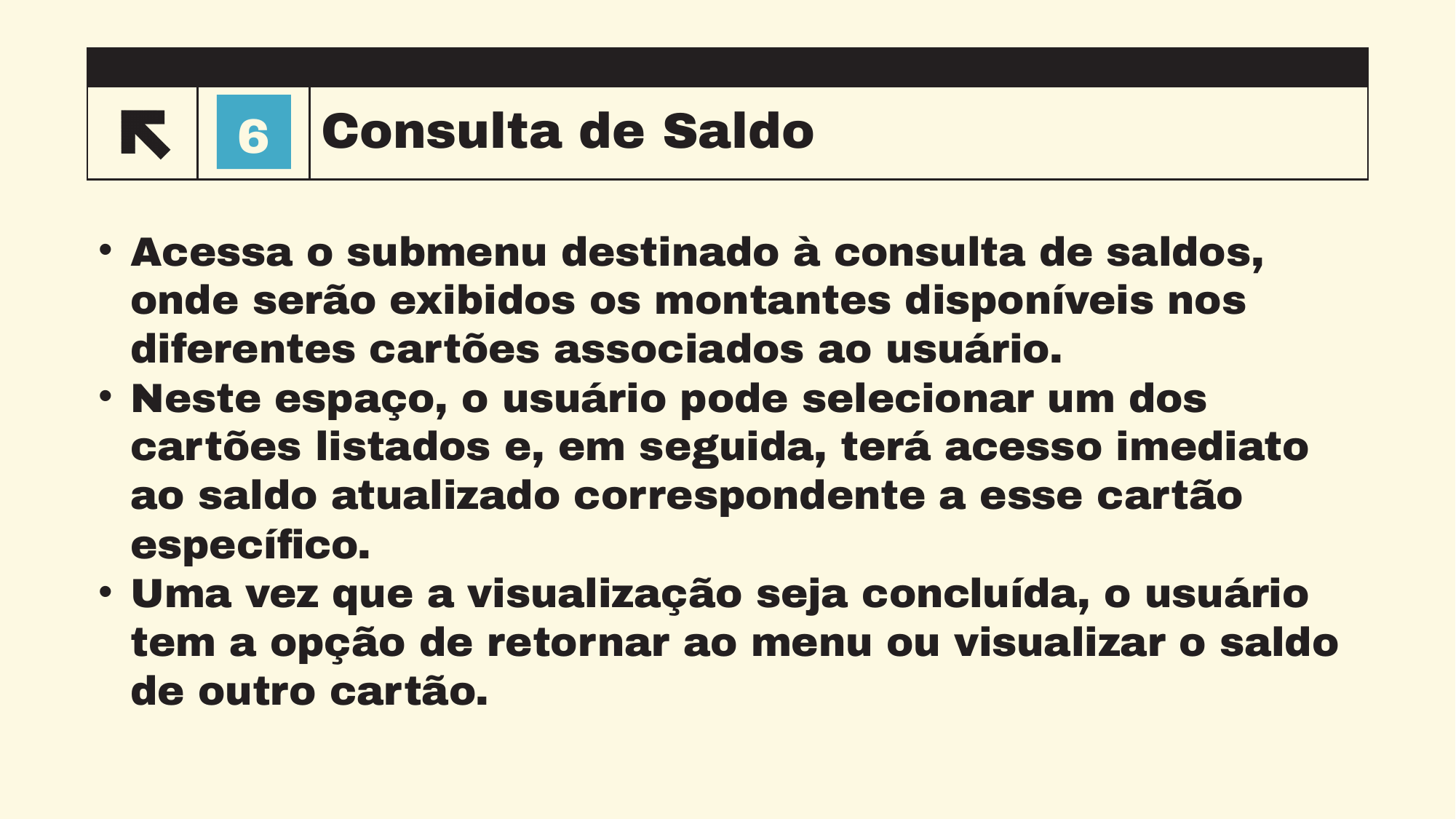

# Consulta de Saldo
4
6
Acessa o submenu destinado à consulta de saldos, onde serão exibidos os montantes disponíveis nos diferentes cartões associados ao usuário.
Neste espaço, o usuário pode selecionar um dos cartões listados e, em seguida, terá acesso imediato ao saldo atualizado correspondente a esse cartão específico.
Uma vez que a visualização seja concluída, o usuário tem a opção de retornar ao menu ou visualizar o saldo de outro cartão.